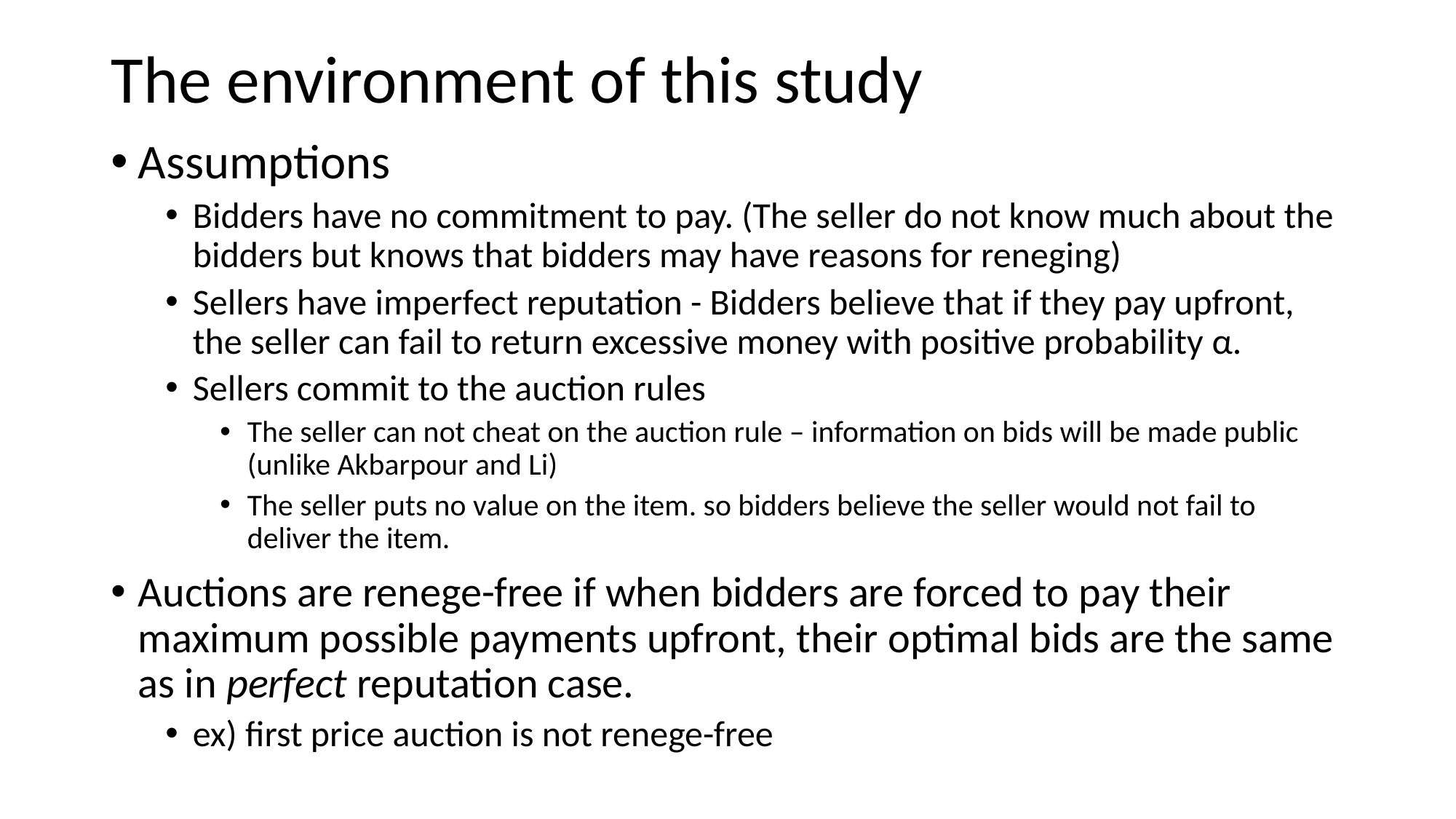

# The environment of this study
Assumptions
Bidders have no commitment to pay. (The seller do not know much about the bidders but knows that bidders may have reasons for reneging)
Sellers have imperfect reputation - Bidders believe that if they pay upfront, the seller can fail to return excessive money with positive probability α.
Sellers commit to the auction rules
The seller can not cheat on the auction rule – information on bids will be made public  (unlike Akbarpour and Li)
The seller puts no value on the item. so bidders believe the seller would not fail to deliver the item.
Auctions are renege-free if when bidders are forced to pay their maximum possible payments upfront, their optimal bids are the same as in perfect reputation case.
ex) first price auction is not renege-free